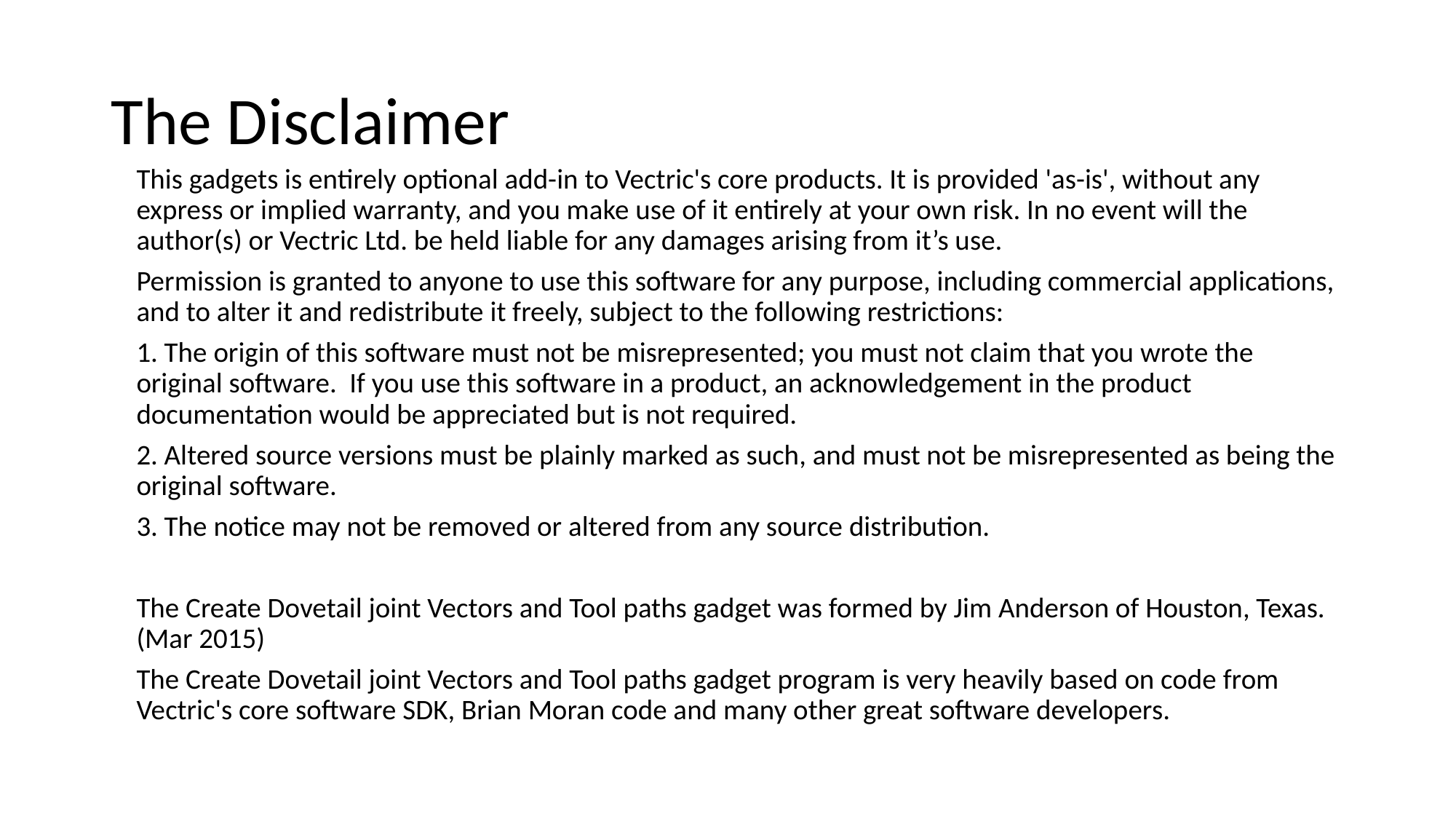

# The Disclaimer
This gadgets is entirely optional add-in to Vectric's core products. It is provided 'as-is', without any express or implied warranty, and you make use of it entirely at your own risk. In no event will the author(s) or Vectric Ltd. be held liable for any damages arising from it’s use.
Permission is granted to anyone to use this software for any purpose, including commercial applications, and to alter it and redistribute it freely, subject to the following restrictions:
1. The origin of this software must not be misrepresented; you must not claim that you wrote the original software.  If you use this software in a product, an acknowledgement in the product documentation would be appreciated but is not required.
2. Altered source versions must be plainly marked as such, and must not be misrepresented as being the original software.
3. The notice may not be removed or altered from any source distribution.

The Create Dovetail joint Vectors and Tool paths gadget was formed by Jim Anderson of Houston, Texas. (Mar 2015)
The Create Dovetail joint Vectors and Tool paths gadget program is very heavily based on code from Vectric's core software SDK, Brian Moran code and many other great software developers.